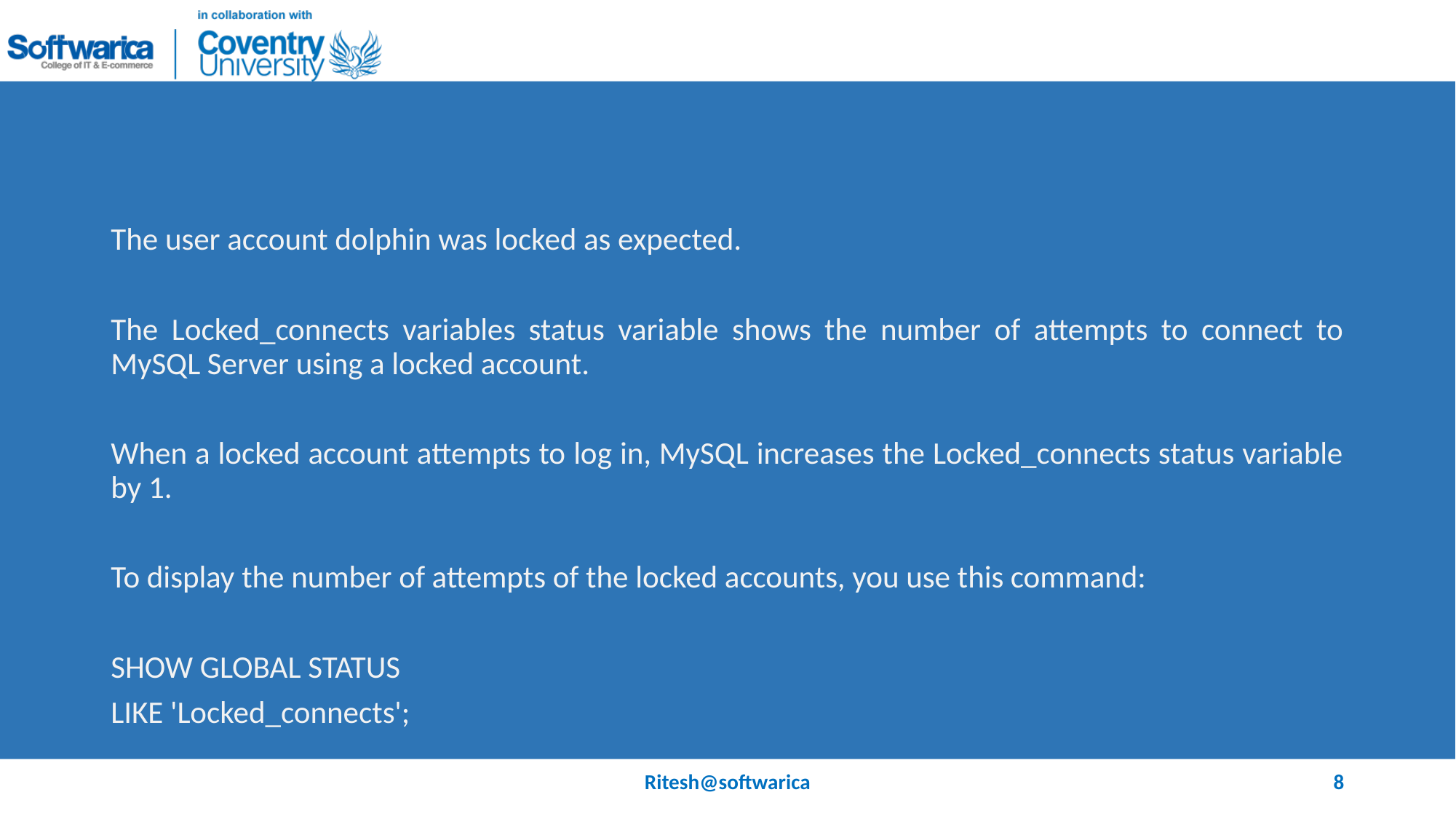

#
The user account dolphin was locked as expected.

The Locked_connects variables status variable shows the number of attempts to connect to MySQL Server using a locked account.

When a locked account attempts to log in, MySQL increases the Locked_connects status variable by 1.

To display the number of attempts of the locked accounts, you use this command:

SHOW GLOBAL STATUS
LIKE 'Locked_connects';
Ritesh@softwarica
8